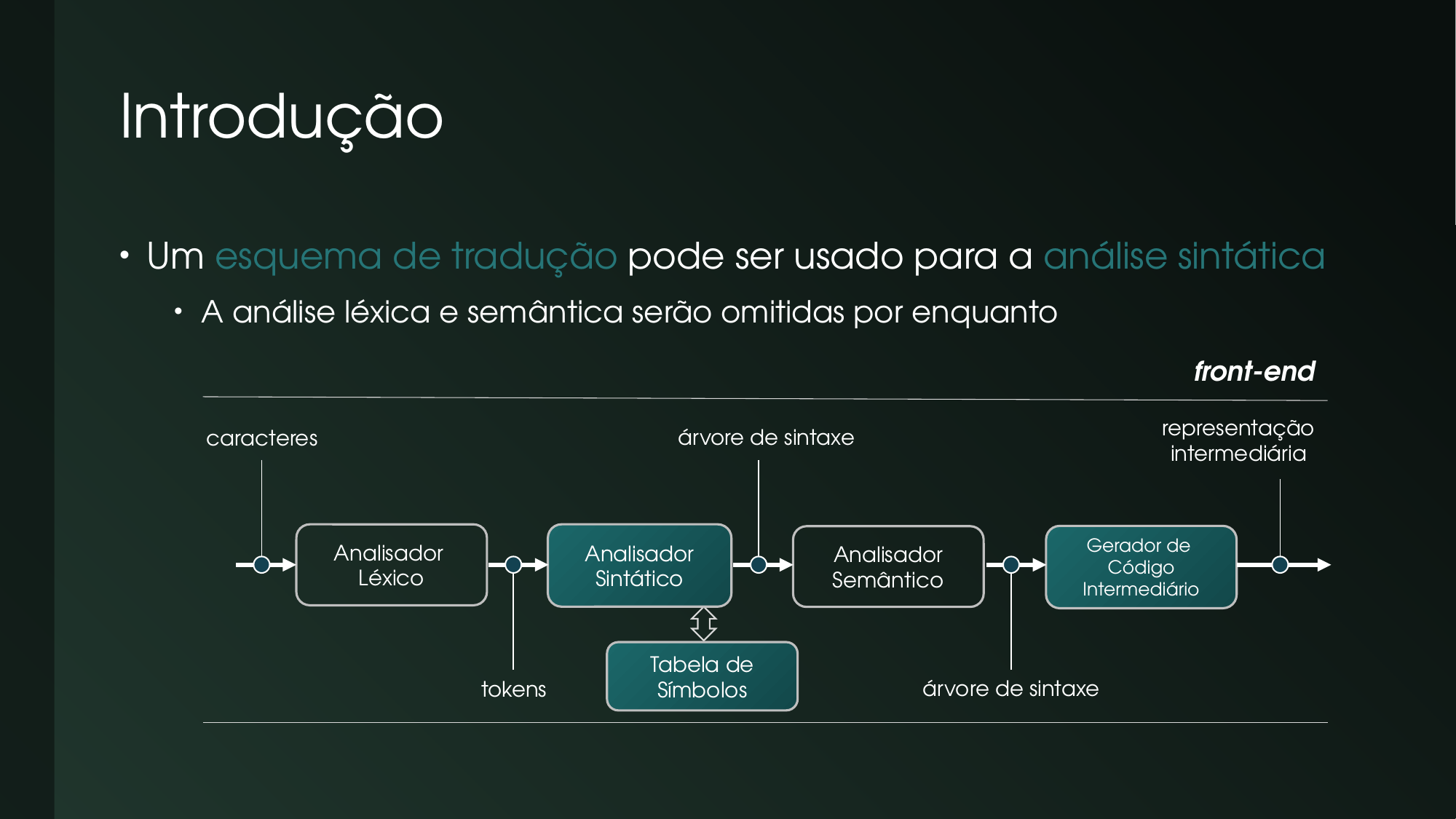

# Introdução
Um esquema de tradução pode ser usado para a análise sintática
A análise léxica e semântica serão omitidas por enquanto

front-end

representação
intermediária
árvore de sintaxe
caracteres

Analisador
Léxico
Analisador
Sintático
Gerador de
Código Intermediário
Analisador
Semântico

árvore de sintaxe
tokens

Tabela de Símbolos